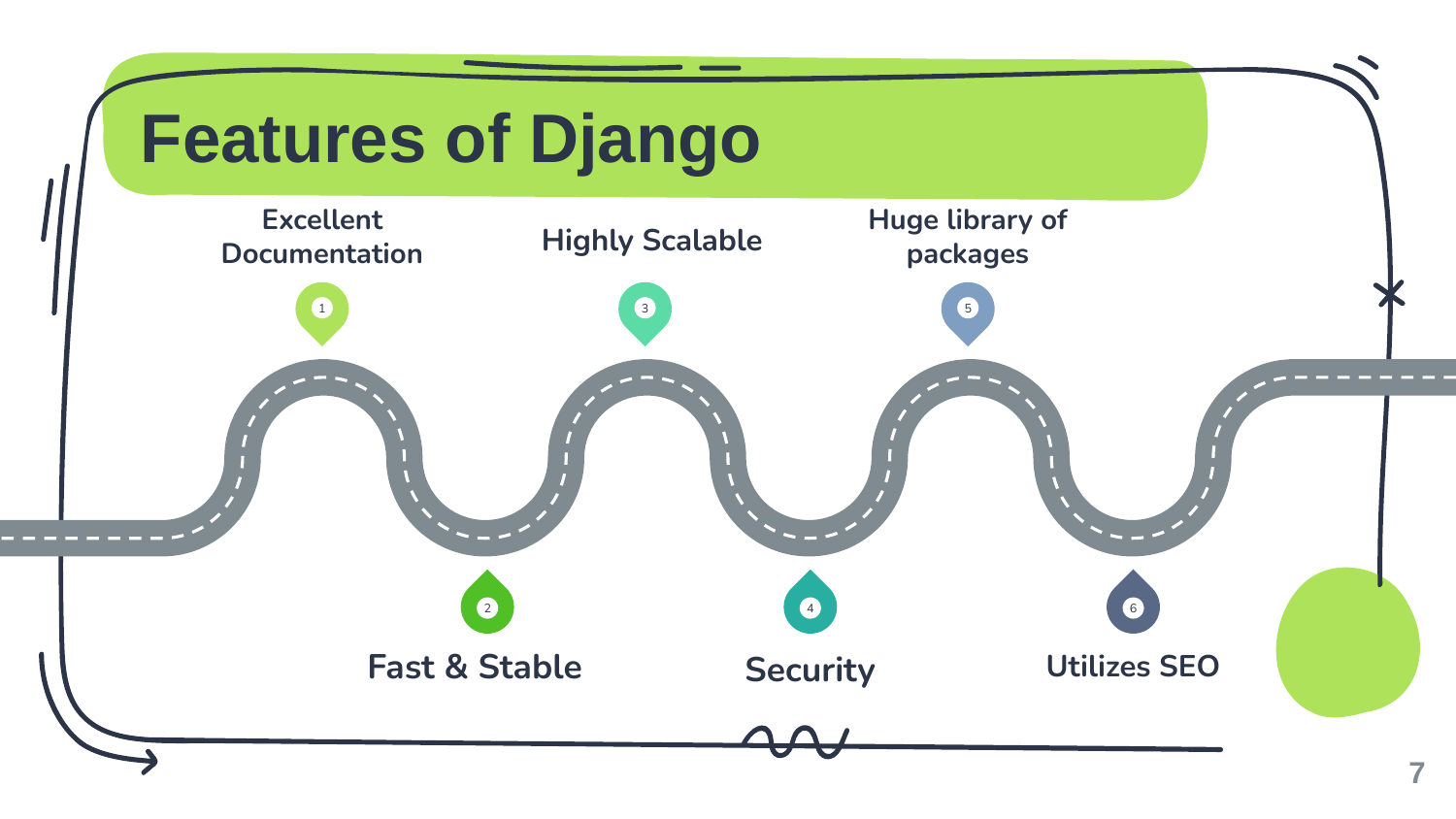

# Features of Django
Highly Scalable
Excellent Documentation
Huge library of packages

1

3

5

2

4

6
Fast & Stable
Security
Utilizes SEO
7